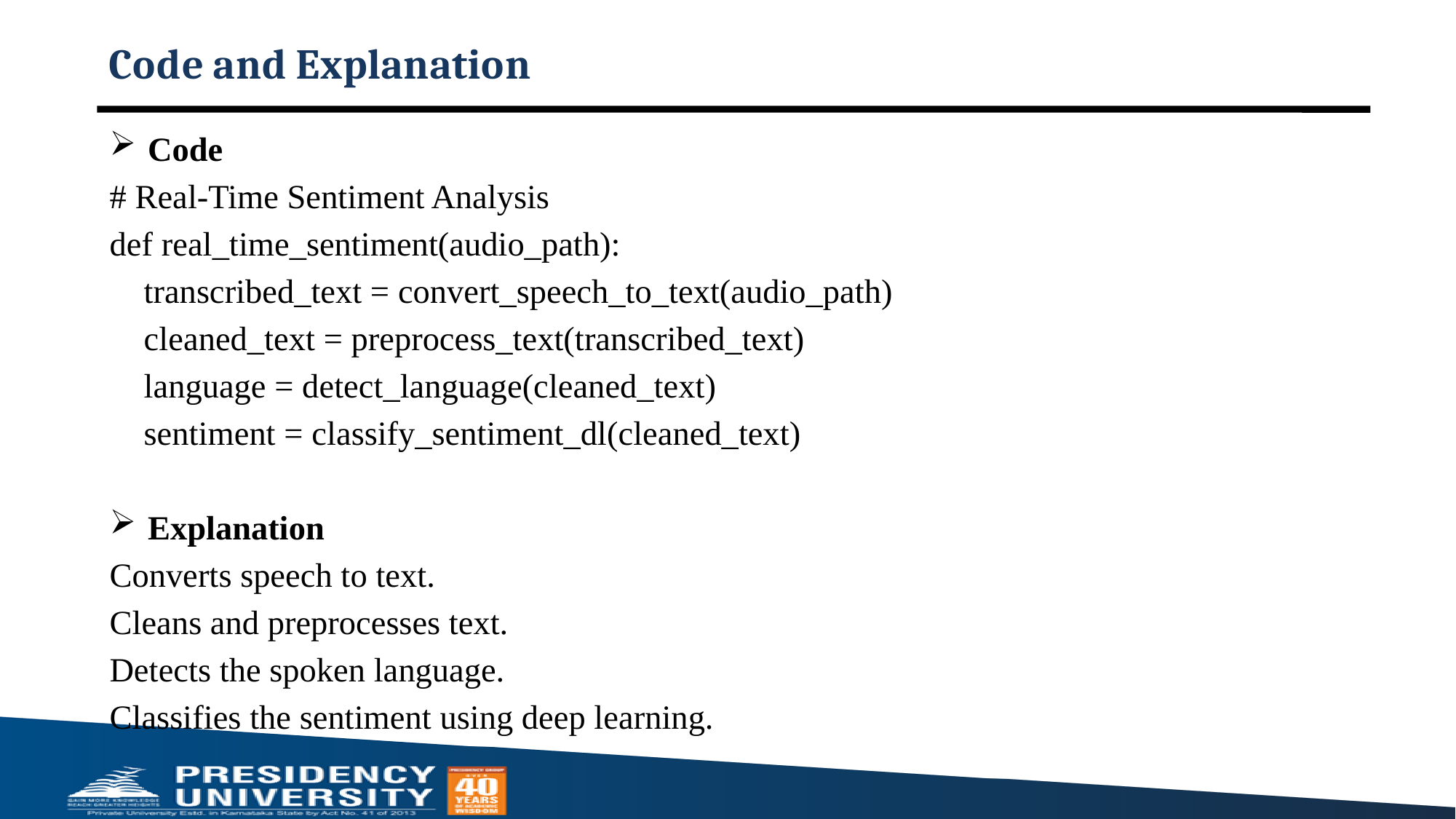

# Code and Explanation
Code
# Real-Time Sentiment Analysis
def real_time_sentiment(audio_path):
    transcribed_text = convert_speech_to_text(audio_path)
    cleaned_text = preprocess_text(transcribed_text)
    language = detect_language(cleaned_text)
    sentiment = classify_sentiment_dl(cleaned_text)

Explanation
Converts speech to text.
Cleans and preprocesses text.
Detects the spoken language.
Classifies the sentiment using deep learning.